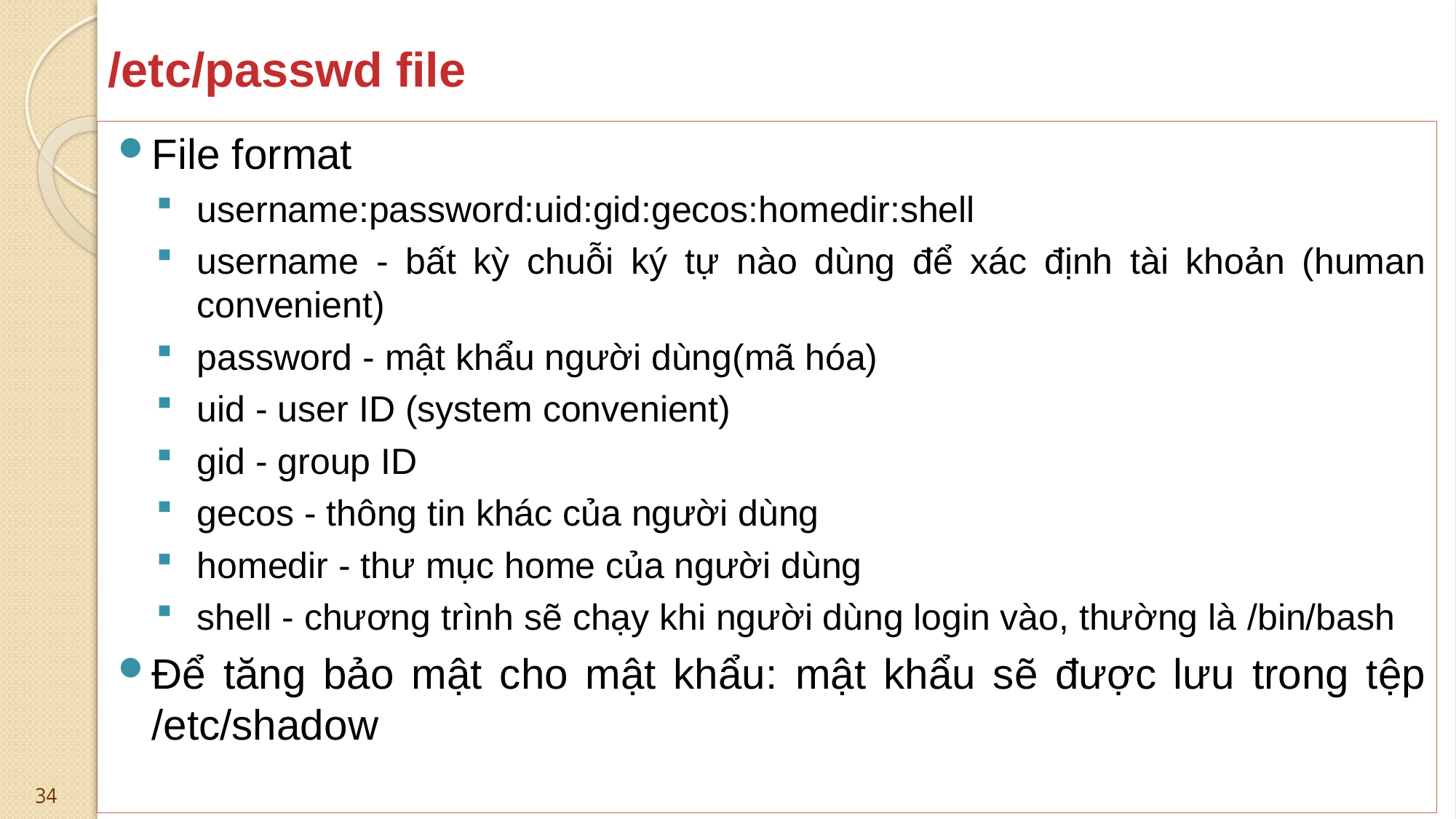

# /etc/passwd file
File format
username:password:uid:gid:gecos:homedir:shell
username - bất kỳ chuỗi ký tự nào dùng để xác định tài khoản (human convenient)
password - mật khẩu người dùng(mã hóa)
uid - user ID (system convenient)
gid - group ID
gecos - thông tin khác của người dùng
homedir - thư mục home của người dùng
shell - chương trình sẽ chạy khi người dùng login vào, thường là /bin/bash
Để tăng bảo mật cho mật khẩu: mật khẩu sẽ được lưu trong tệp /etc/shadow
34